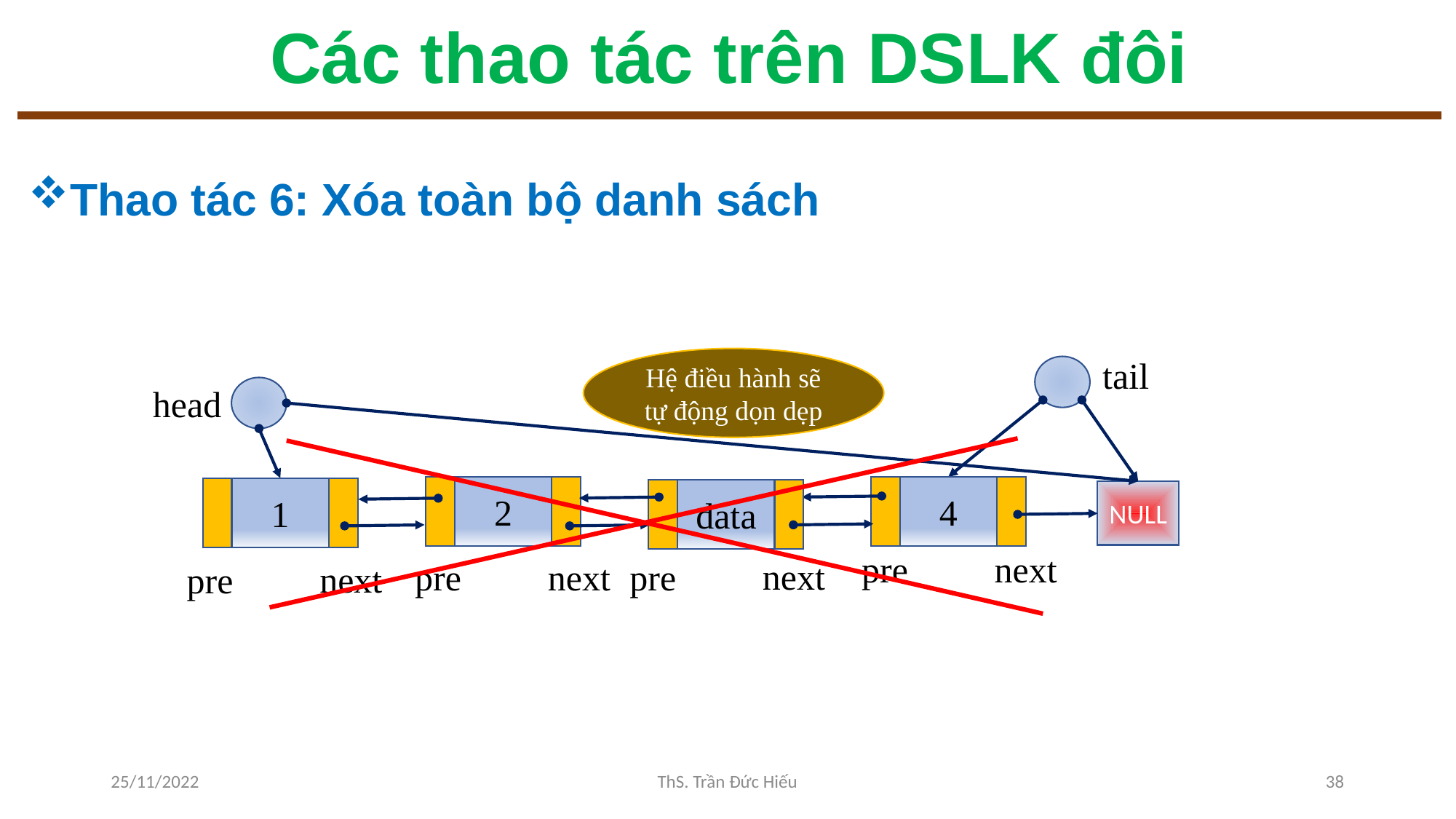

# Các thao tác trên DSLK đôi
Thao tác 6: Xóa toàn bộ danh sách
tail

Hệ điều hành sẽ tự động dọn dẹp
head

2

next
pre

4

next
pre

1

next
pre

data

next
pre
NULL
25/11/2022
ThS. Trần Đức Hiếu
38